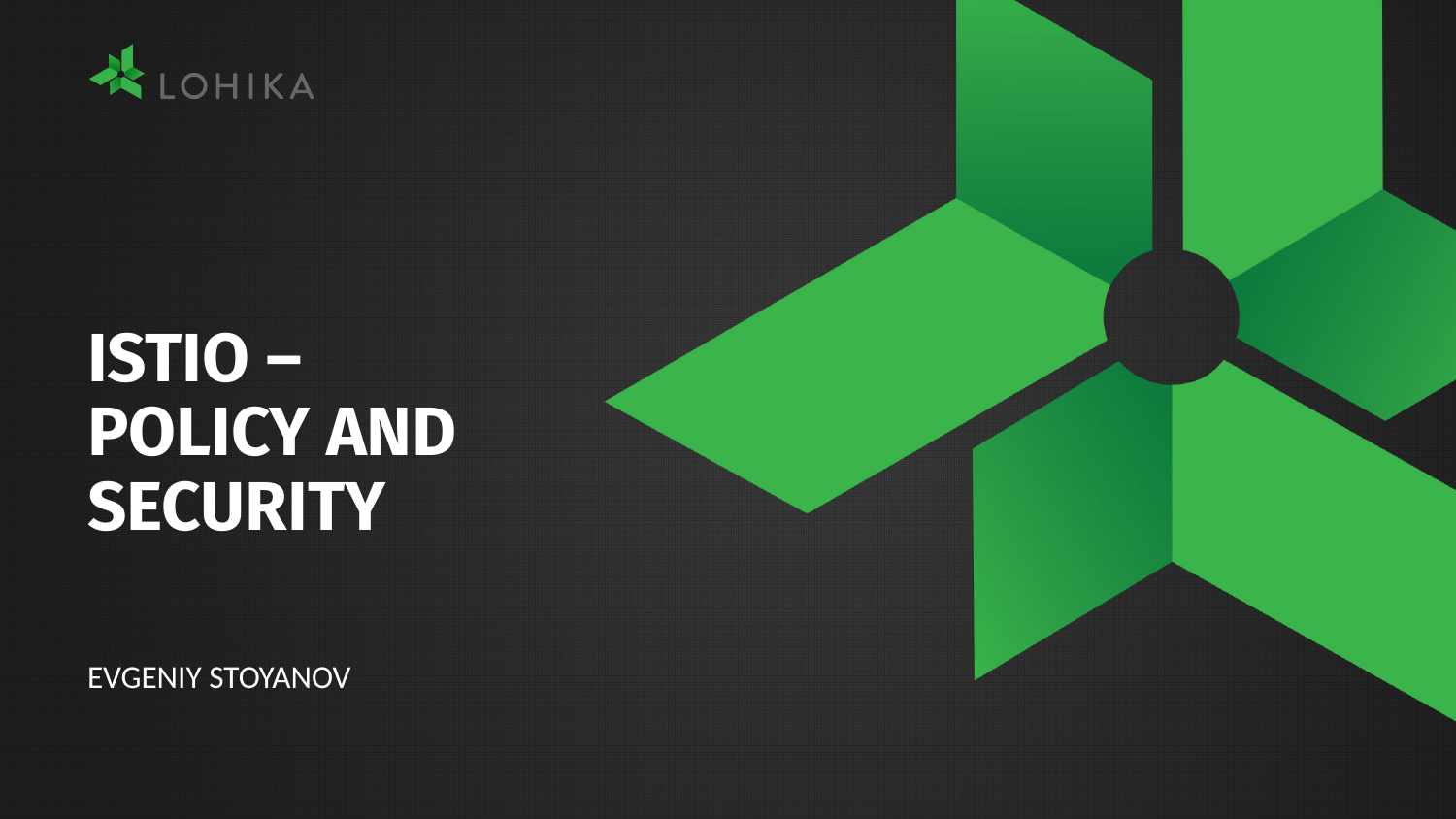

# ISTIO – Policy and Security
Evgeniy stoyanov